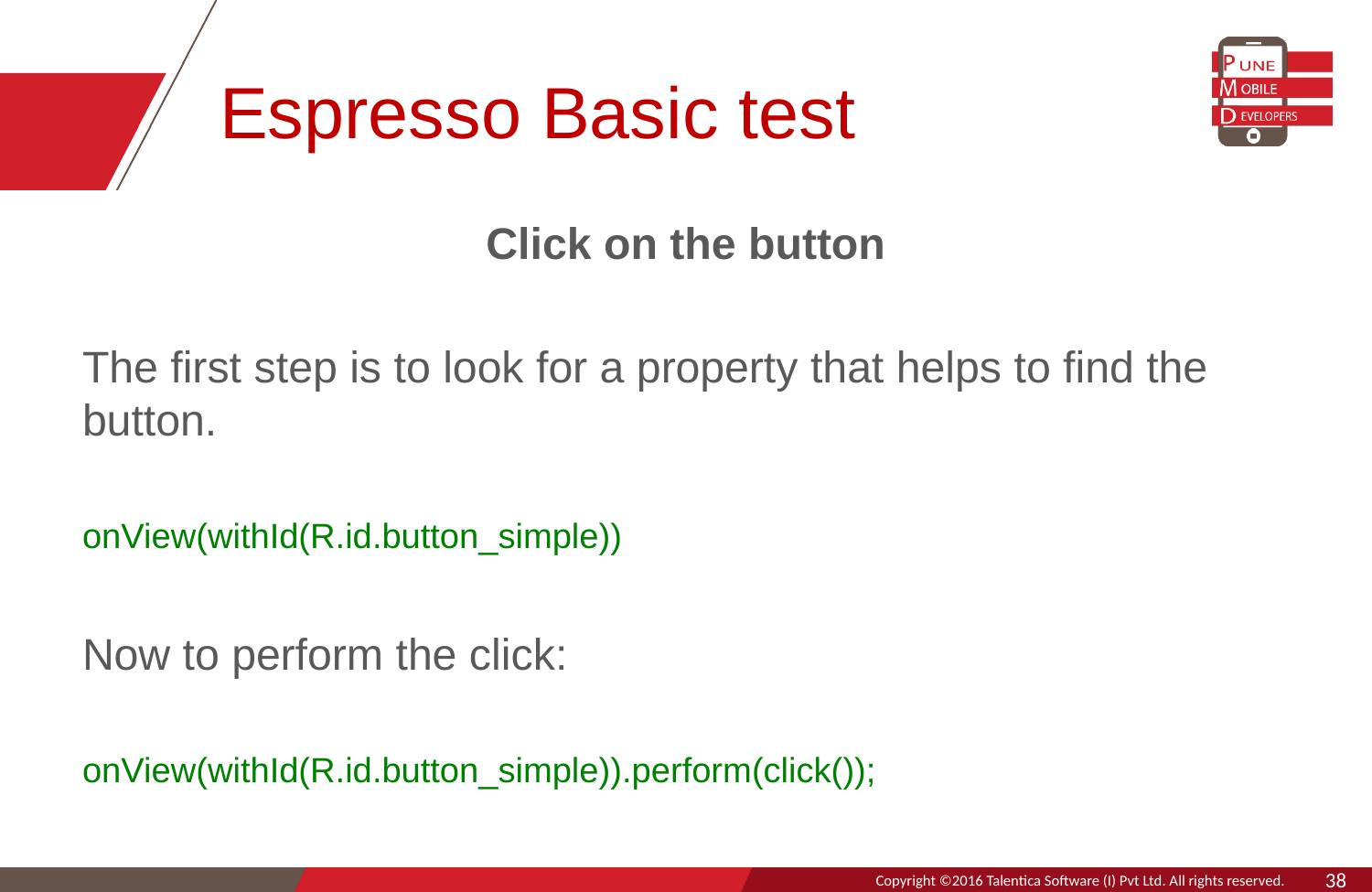

# Espresso Basic test
Click on the button

The first step is to look for a property that helps to find the button.

onView(withId(R.id.button_simple))

Now to perform the click:

onView(withId(R.id.button_simple)).perform(click());